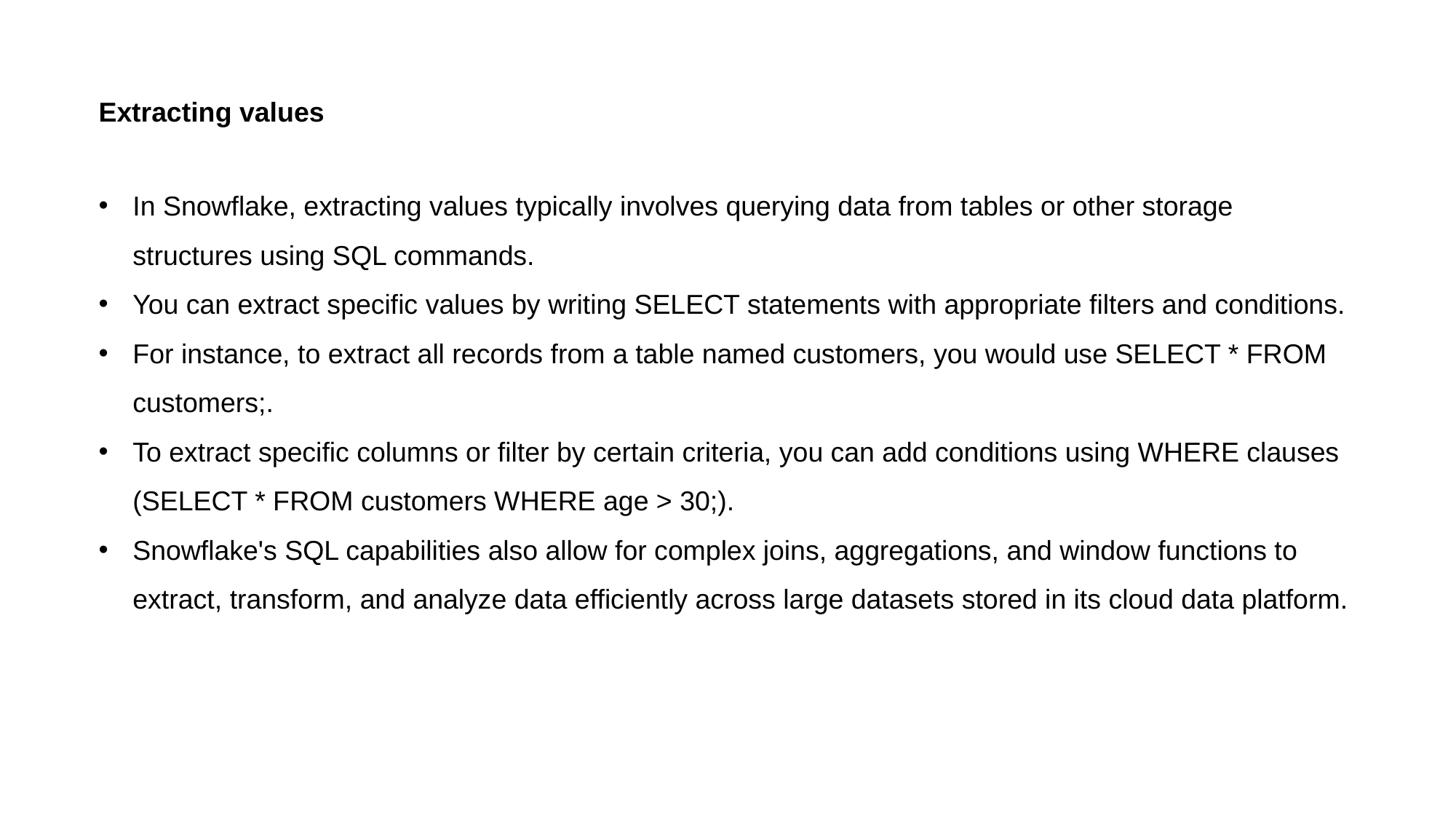

Extracting values
In Snowflake, extracting values typically involves querying data from tables or other storage structures using SQL commands.
You can extract specific values by writing SELECT statements with appropriate filters and conditions.
For instance, to extract all records from a table named customers, you would use SELECT * FROM customers;.
To extract specific columns or filter by certain criteria, you can add conditions using WHERE clauses (SELECT * FROM customers WHERE age > 30;).
Snowflake's SQL capabilities also allow for complex joins, aggregations, and window functions to extract, transform, and analyze data efficiently across large datasets stored in its cloud data platform.